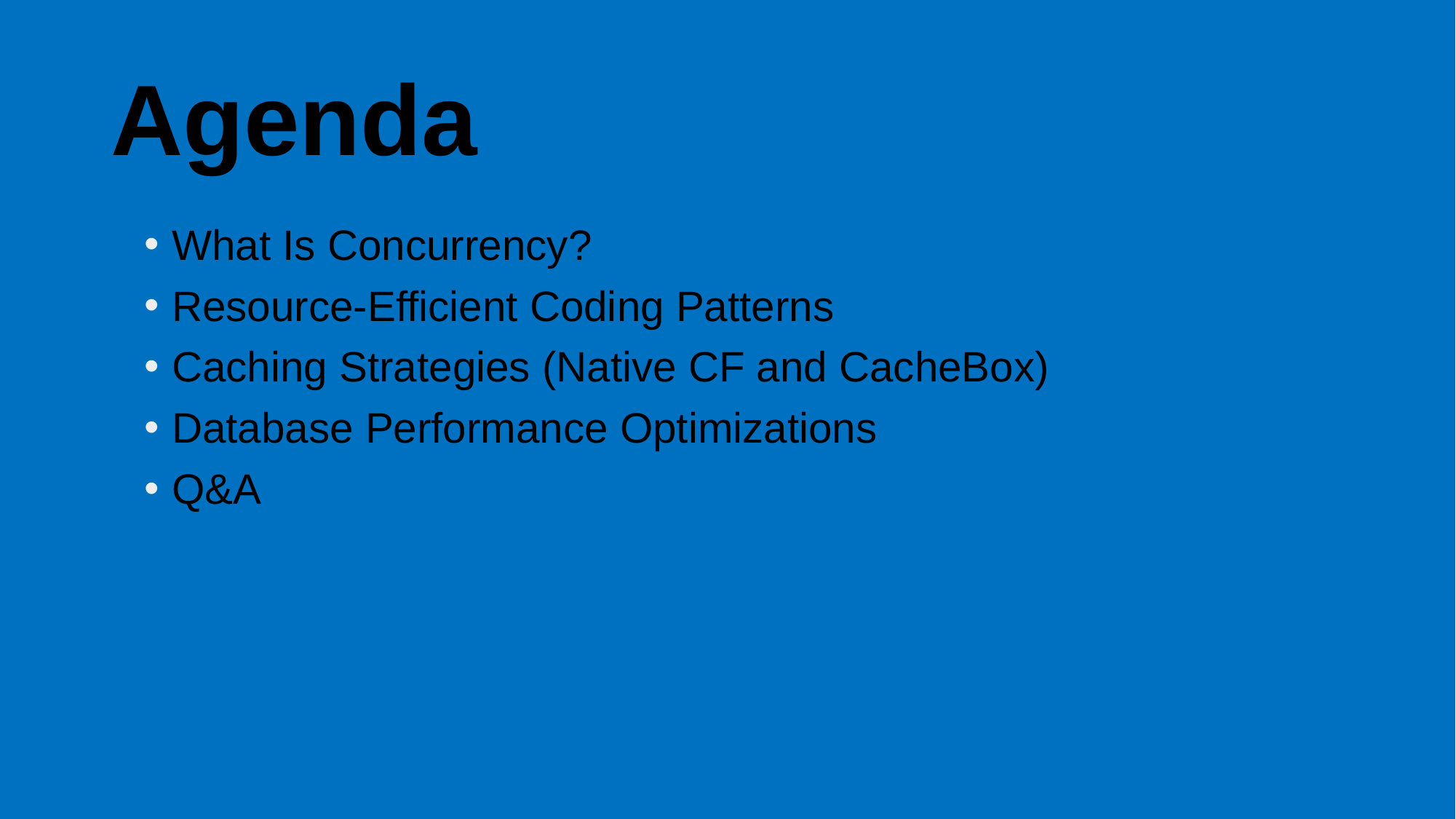

# Agenda
What Is Concurrency?
Resource-Efficient Coding Patterns
Caching Strategies (Native CF and CacheBox)
Database Performance Optimizations
Q&A